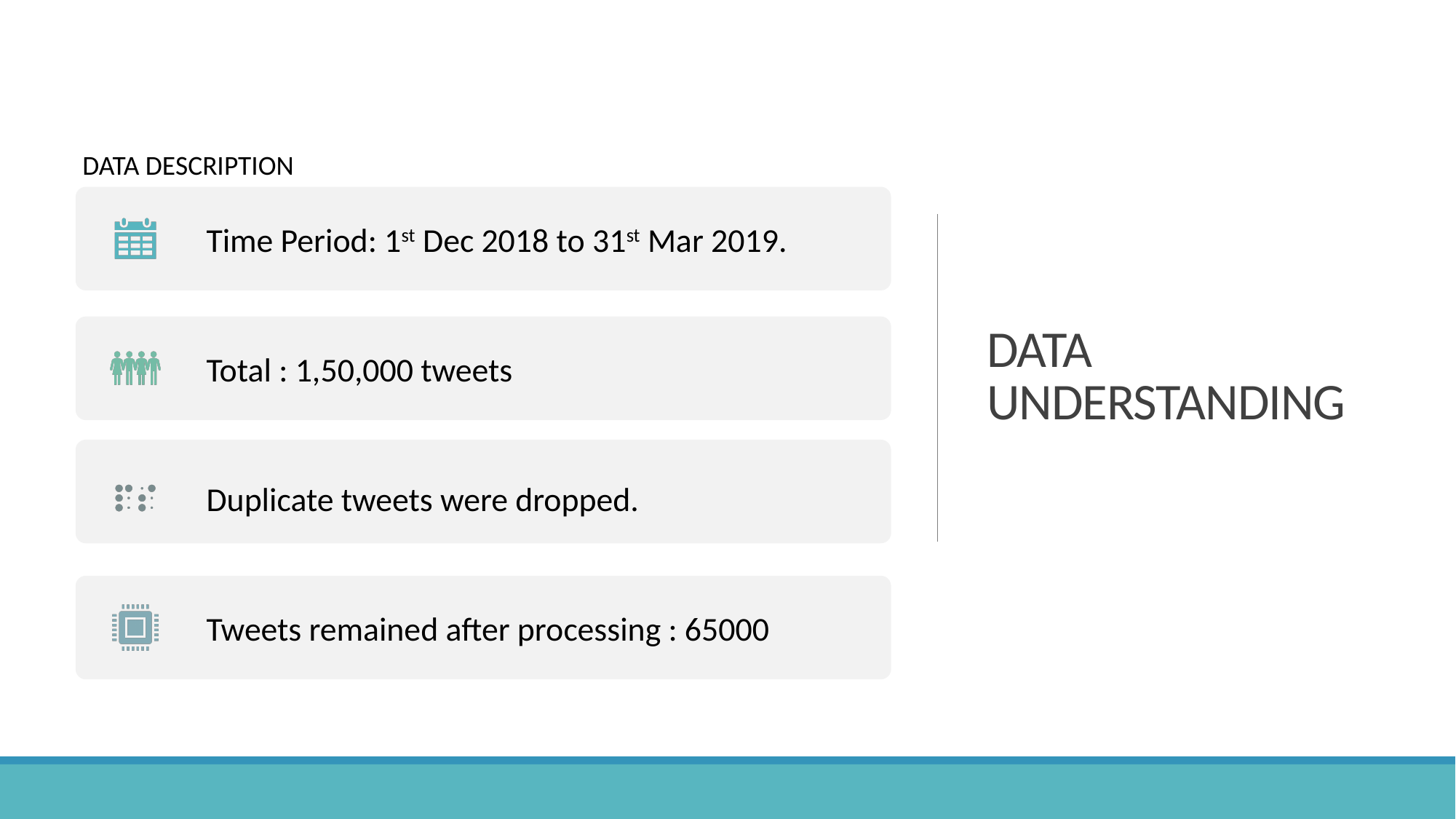

# DATA UNDERSTANDING
DATA DESCRIPTION
Time Period: 1st Dec 2018 to 31st Mar 2019.
Total : 1,50,000 tweets
Duplicate tweets were dropped.
Tweets remained after processing : 65000